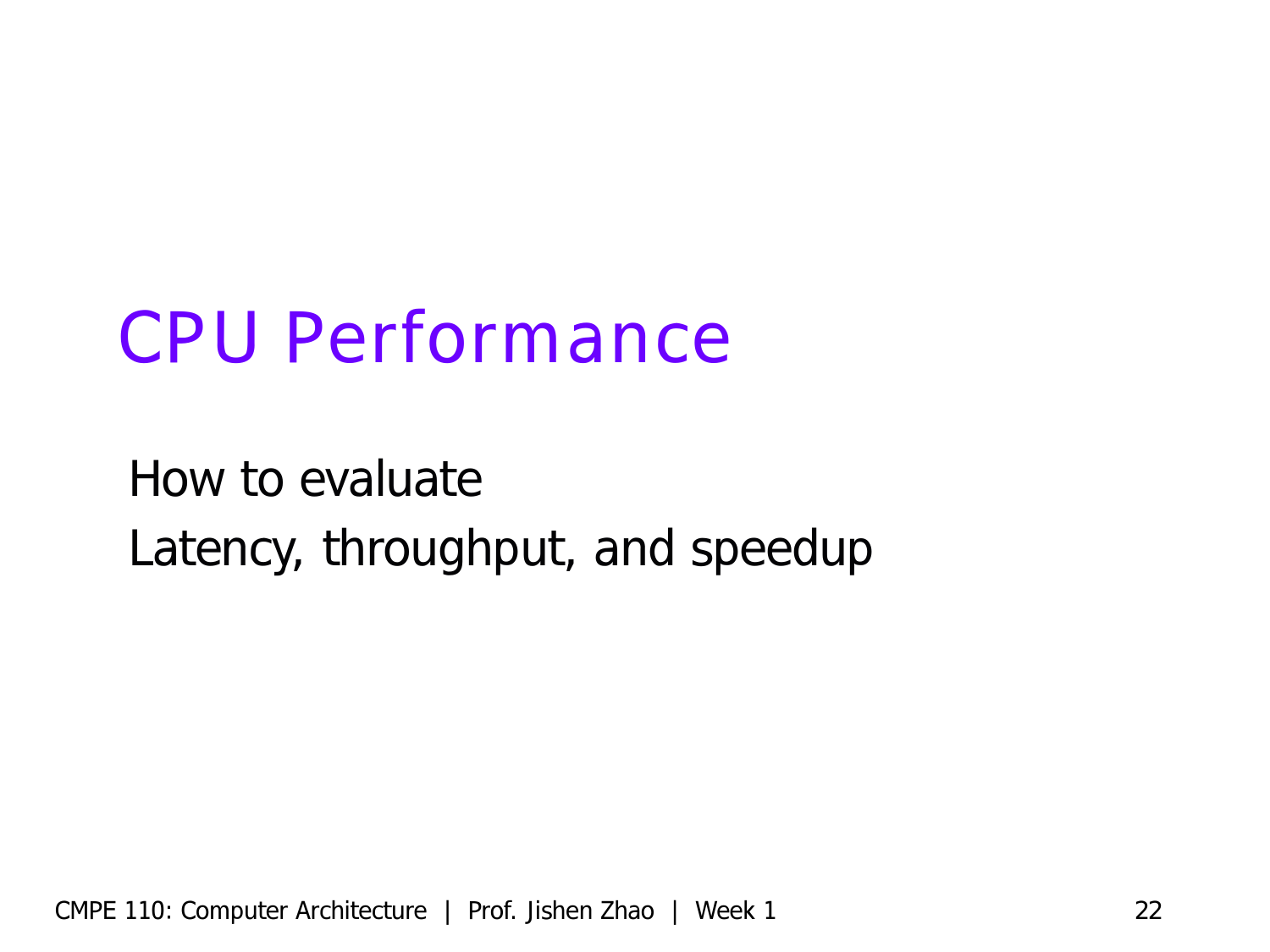

# CPU Performance
How to evaluate
Latency, throughput, and speedup
CMPE 110: Computer Architecture  |  Prof. Jishen Zhao  |  Week 1
22